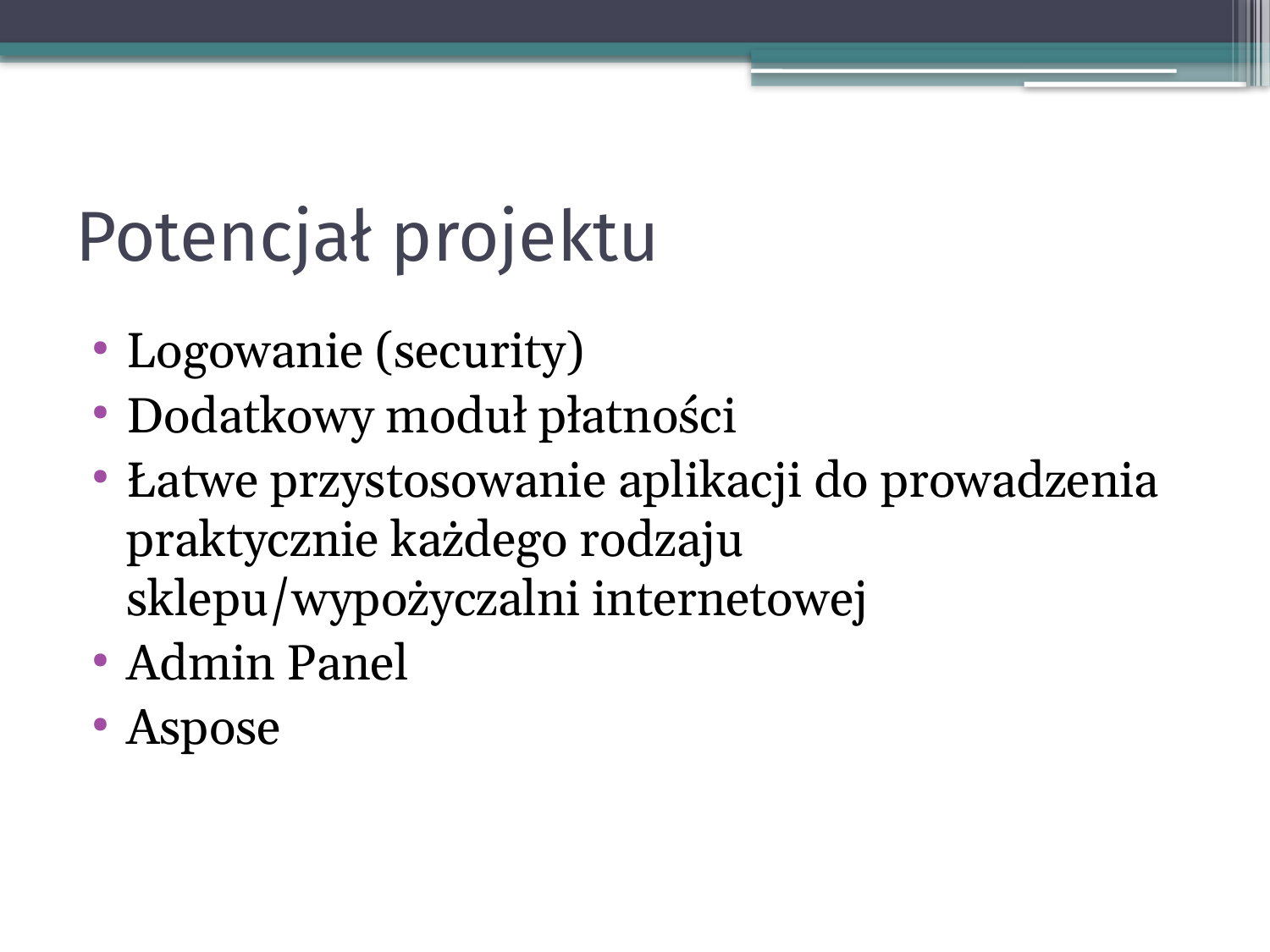

# Potencjał projektu
Logowanie (security)
Dodatkowy moduł płatności
Łatwe przystosowanie aplikacji do prowadzenia praktycznie każdego rodzaju sklepu/wypożyczalni internetowej
Admin Panel
Aspose